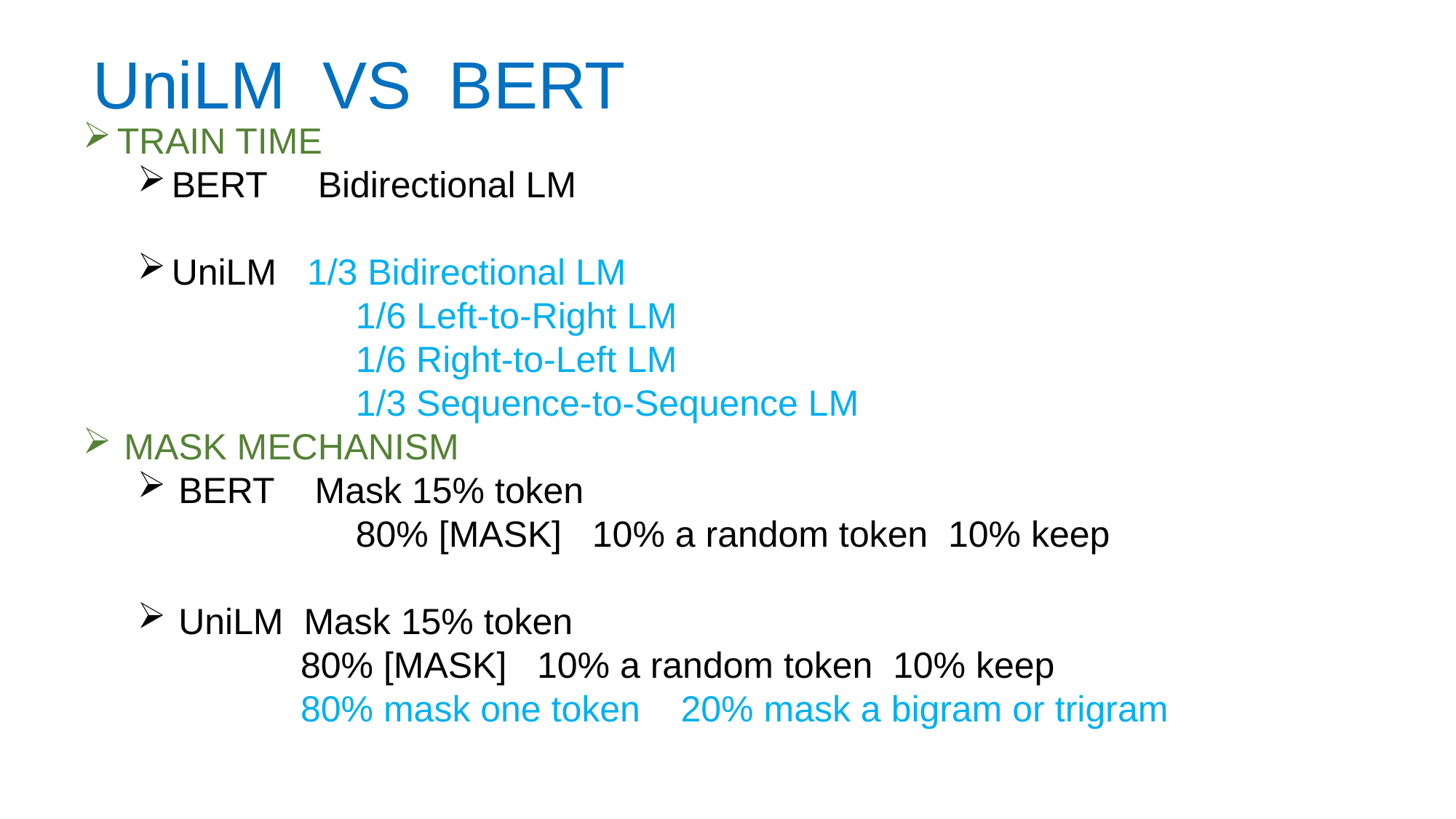

UniLM  VS  BERT
TRAIN TIME
BERT     Bidirectional LM

UniLM   1/3 Bidirectional LM
		1/6 Left-to-Right LM
		1/6 Right-to-Left LM
		1/3 Sequence-to-Sequence LM
MASK MECHANISM
BERT    Mask 15% token
		80% [MASK]   10% a random token  10% keep

UniLM  Mask 15% token
                80% [MASK]   10% a random token  10% keep
                80% mask one token    20% mask a bigram or trigram